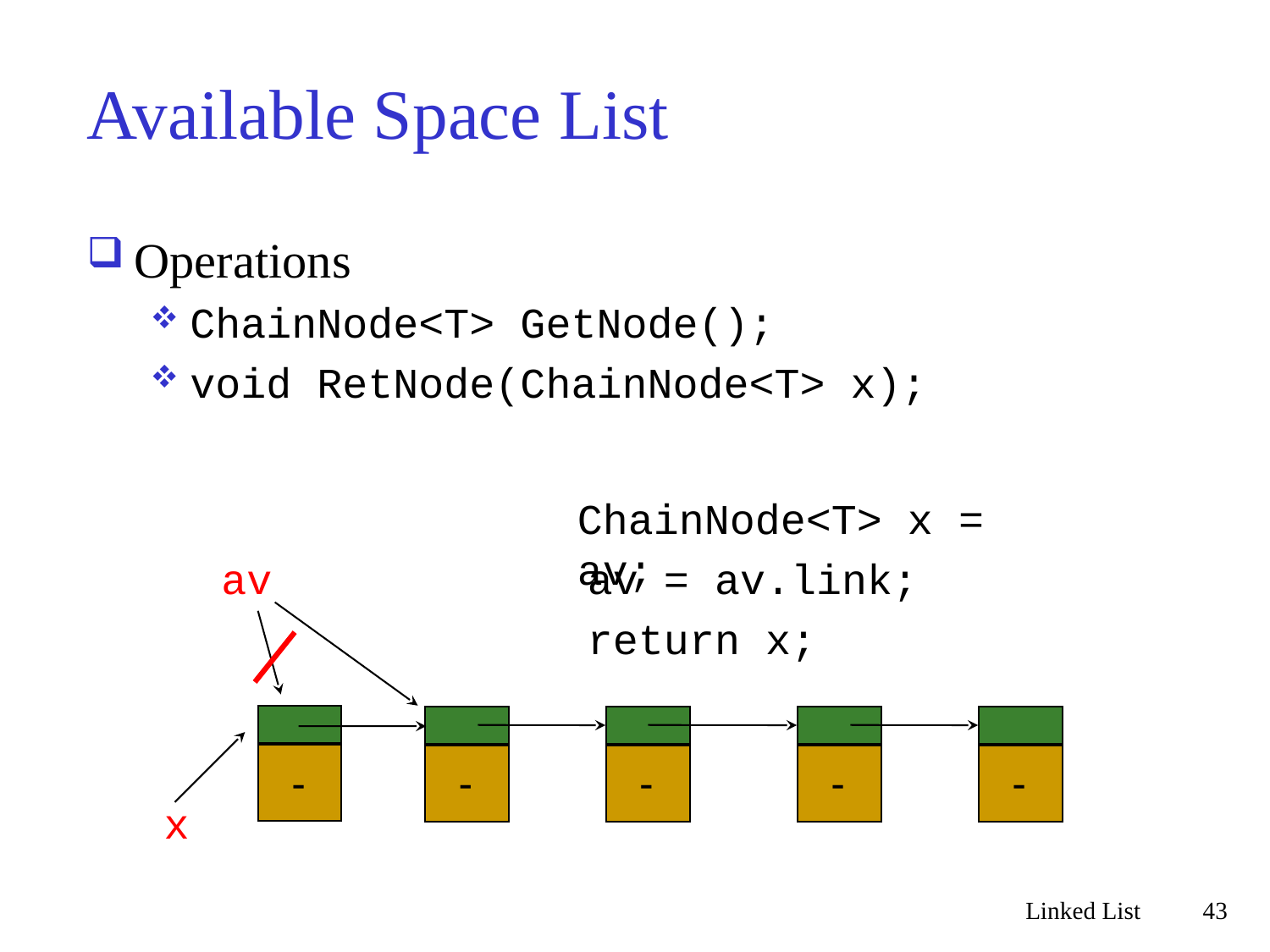

# Available Space List
Operations
ChainNode<T> GetNode();
void RetNode(ChainNode<T> x);

ChainNode<T> x = av;
av = av.link;
av

return x;

-
-
-
-
-
x
Linked List
43